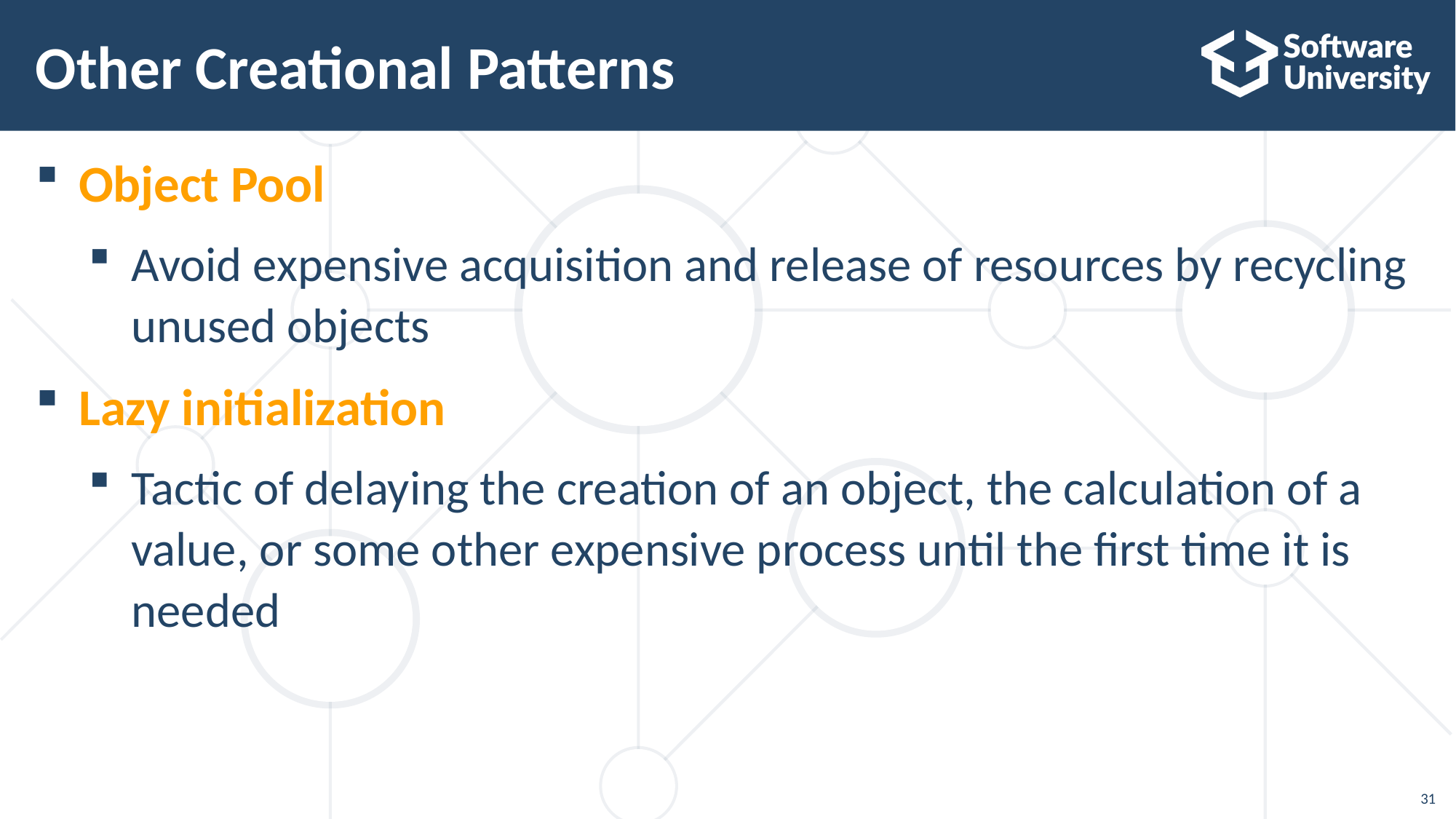

# Other Creational Patterns
Object Pool
Avoid expensive acquisition and release of resources by recycling unused objects
Lazy initialization
Tactic of delaying the creation of an object, the calculation of a value, or some other expensive process until the first time it is needed
31